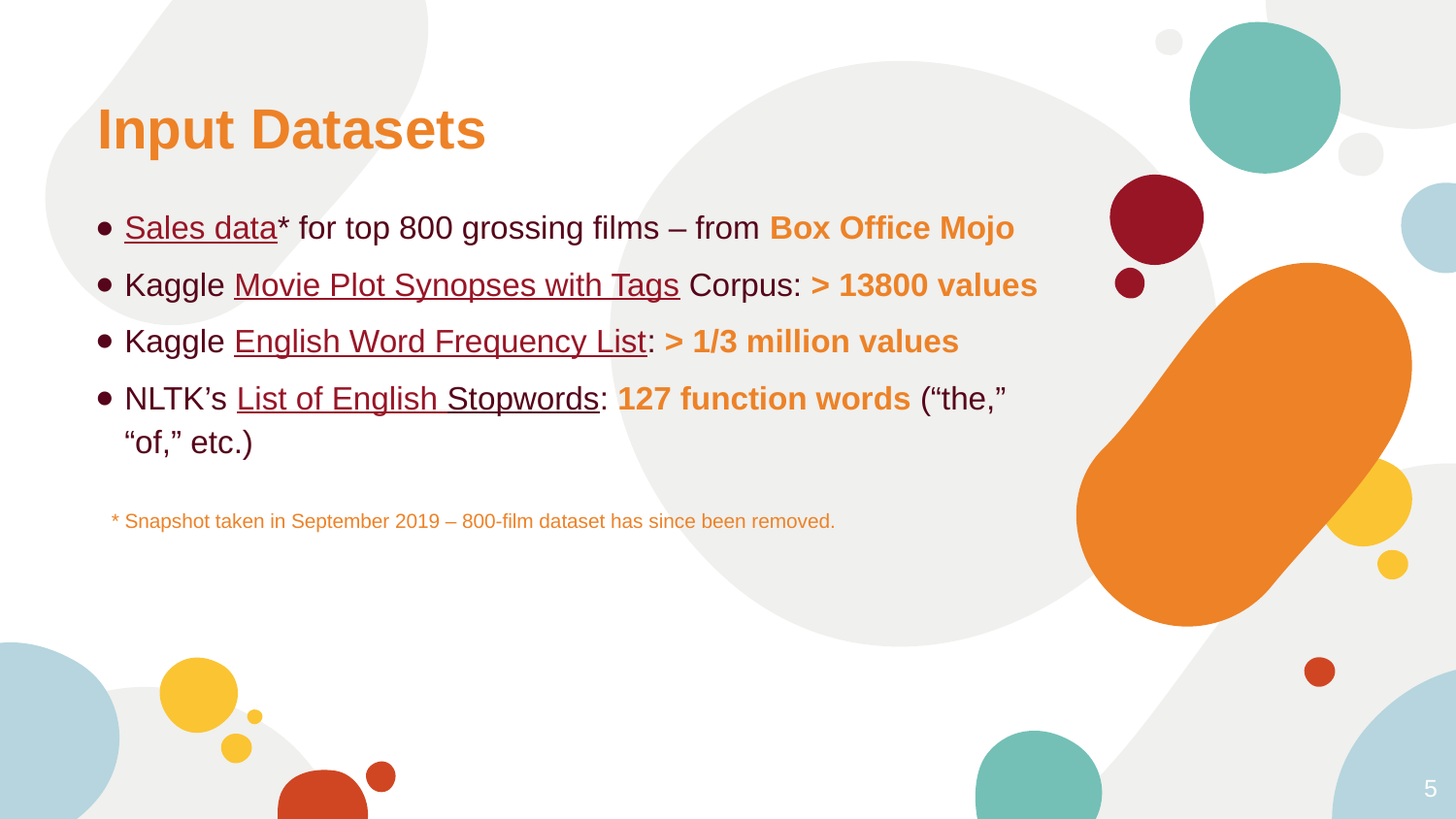

# Input Datasets
Sales data* for top 800 grossing films – from Box Office Mojo
Kaggle Movie Plot Synopses with Tags Corpus: > 13800 values
Kaggle English Word Frequency List: > 1/3 million values
NLTK’s List of English Stopwords: 127 function words (“the,” “of,” etc.)
* Snapshot taken in September 2019 – 800-film dataset has since been removed.
5